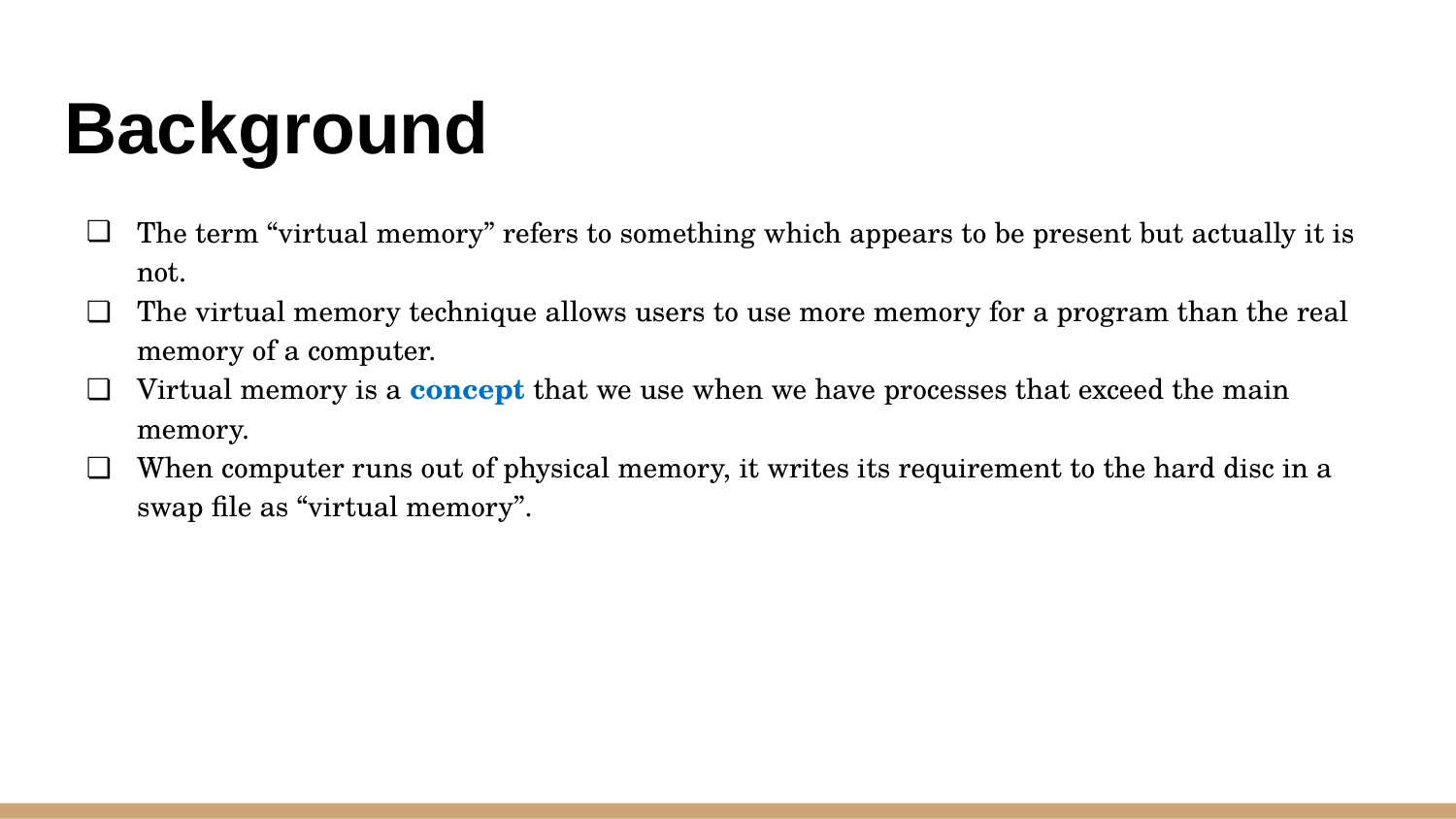

# Background
The term “virtual memory” refers to something which appears to be present but actually it is not.
The virtual memory technique allows users to use more memory for a program than the real memory of a computer.
Virtual memory is a concept that we use when we have processes that exceed the main memory.
When computer runs out of physical memory, it writes its requirement to the hard disc in a swap file as “virtual memory”.